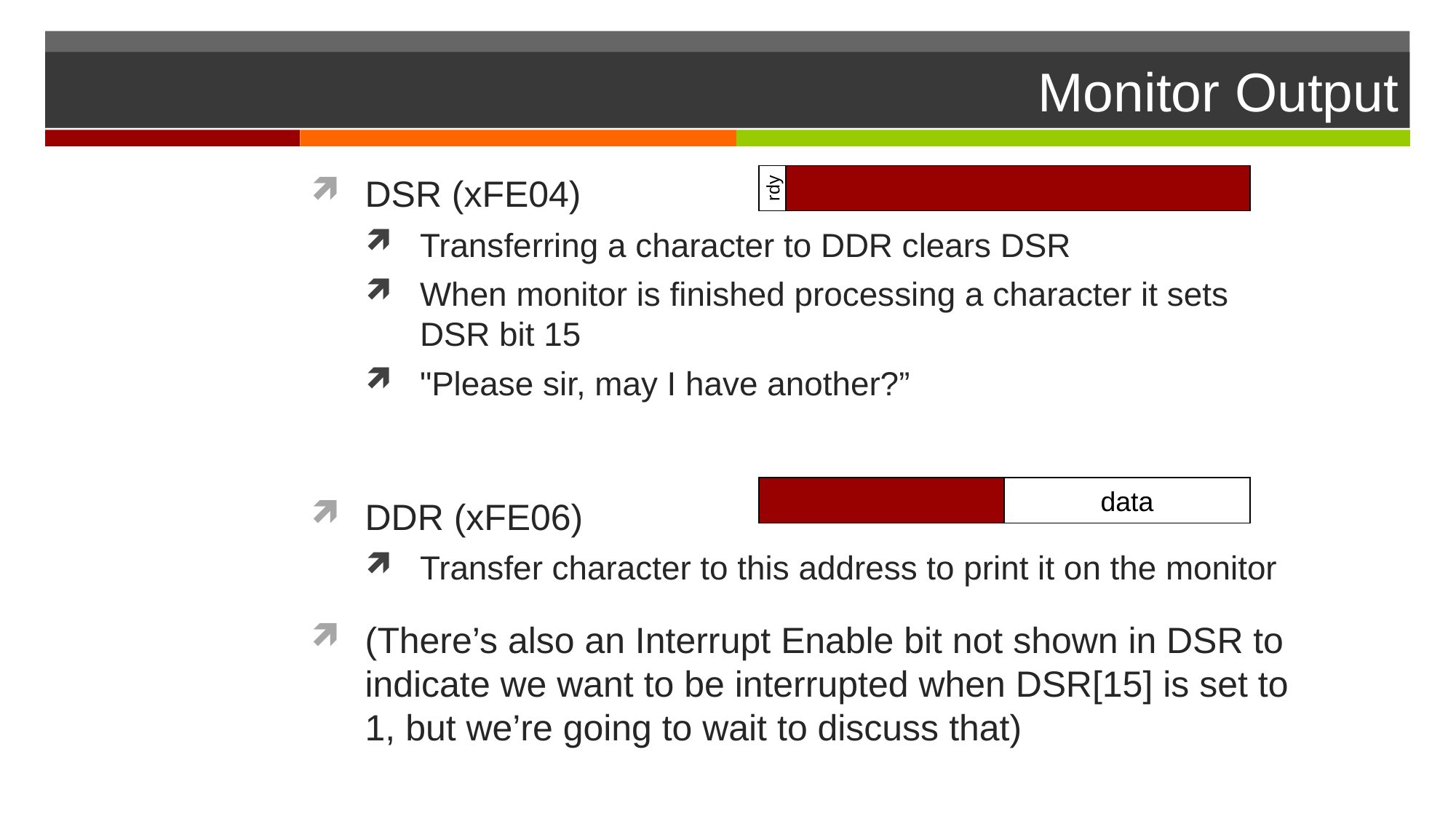

# Monitor Output
DSR (xFE04)
Transferring a character to DDR clears DSR
When monitor is finished processing a character it sets DSR bit 15
"Please sir, may I have another?”

DDR (xFE06)
Transfer character to this address to print it on the monitor
(There’s also an Interrupt Enable bit not shown in DSR to indicate we want to be interrupted when DSR[15] is set to 1, but we’re going to wait to discuss that)

rdy

data